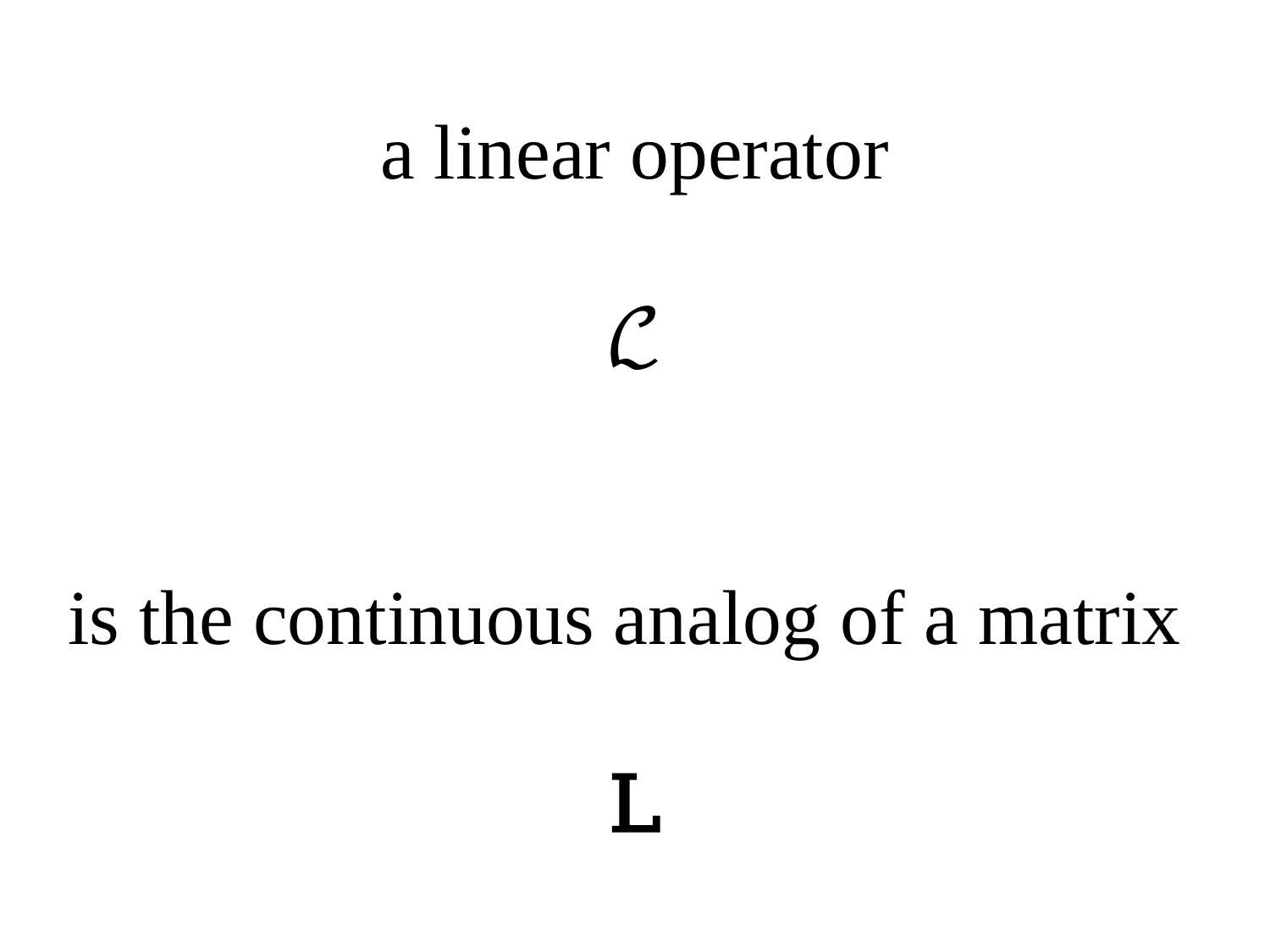

# a linear operator ℒ is the continuous analog of a matrix L